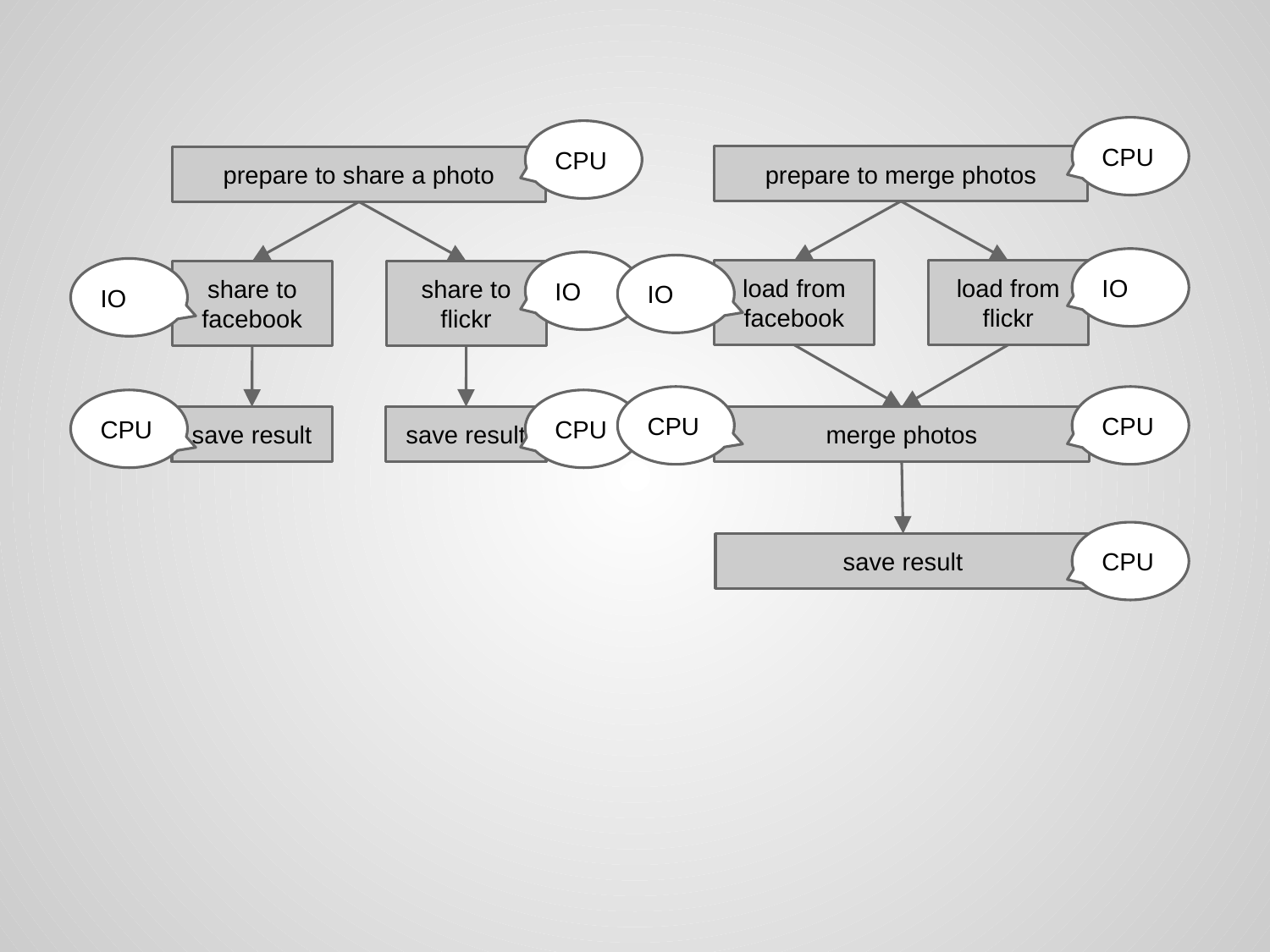

CPU
CPU
prepare to merge photos
prepare to share a photo
IO
IO
IO
IO
load from facebook
load from flickr
share to facebook
share to flickr
CPU
CPU
CPU
CPU
save result
save result
merge photos
CPU
save result